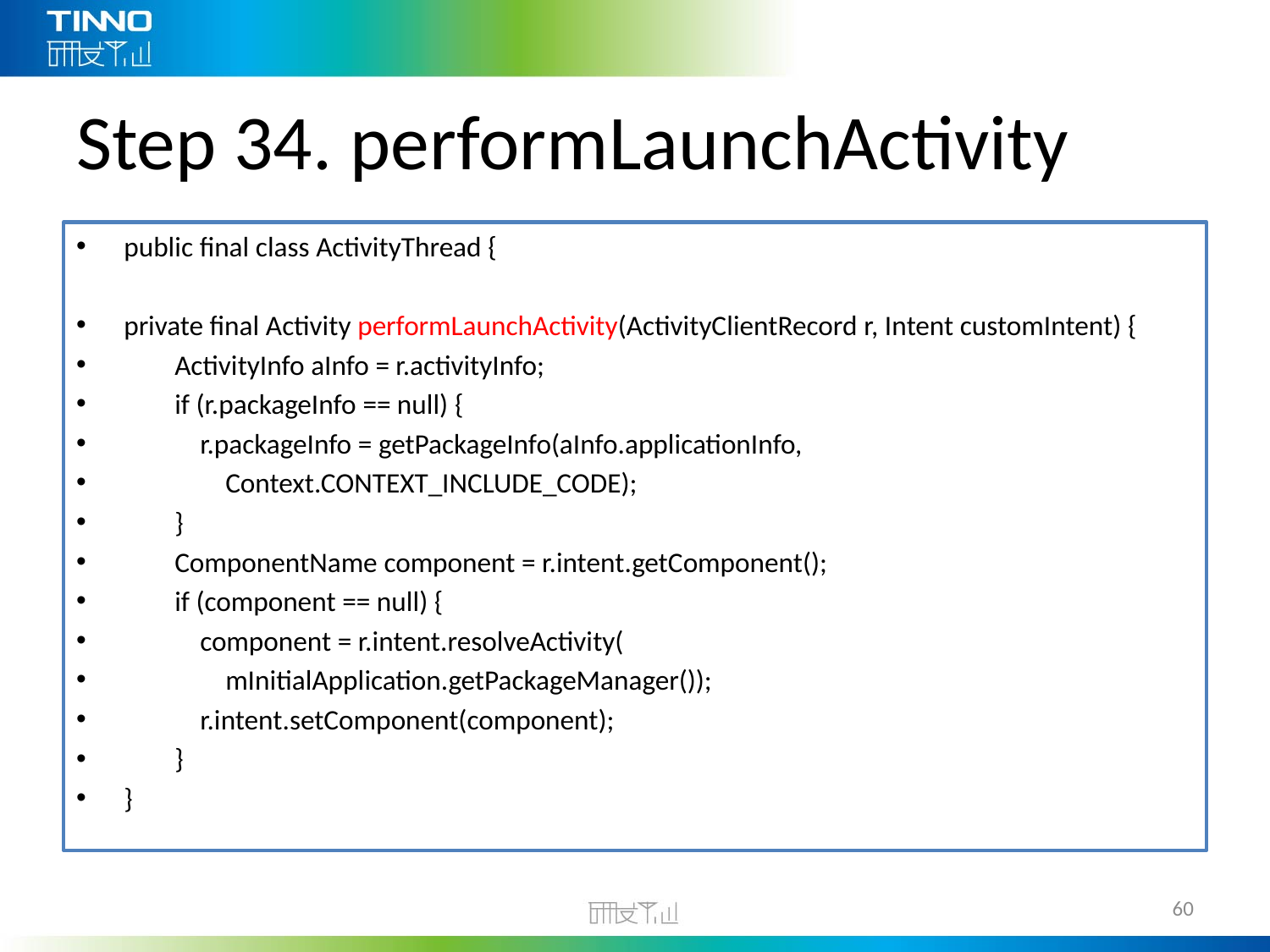

# Step 34. performLaunchActivity
public final class ActivityThread {

private final Activity performLaunchActivity(ActivityClientRecord r, Intent customIntent) {
        ActivityInfo aInfo = r.activityInfo;
        if (r.packageInfo == null) {
            r.packageInfo = getPackageInfo(aInfo.applicationInfo,
                Context.CONTEXT_INCLUDE_CODE);
        }
        ComponentName component = r.intent.getComponent();
        if (component == null) {
            component = r.intent.resolveActivity(
                mInitialApplication.getPackageManager());
            r.intent.setComponent(component);
        }
}

60